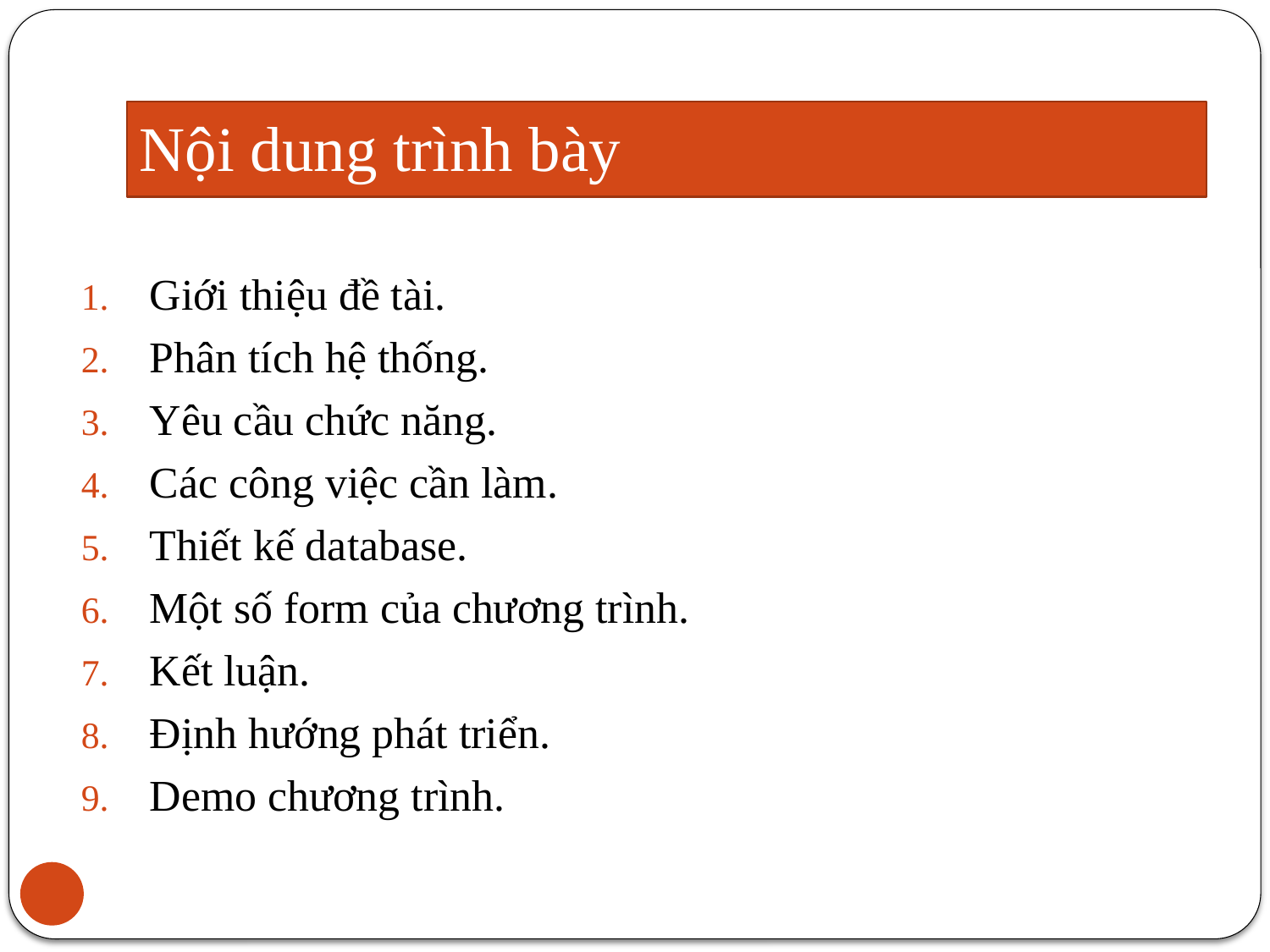

# Nội dung trình bày

Giới thiệu đề tài.
Phân tích hệ thống.
Yêu cầu chức năng.
Các công việc cần làm.
Thiết kế database.
Một số form của chương trình.
Kết luận.
Định hướng phát triển.
Demo chương trình.

3